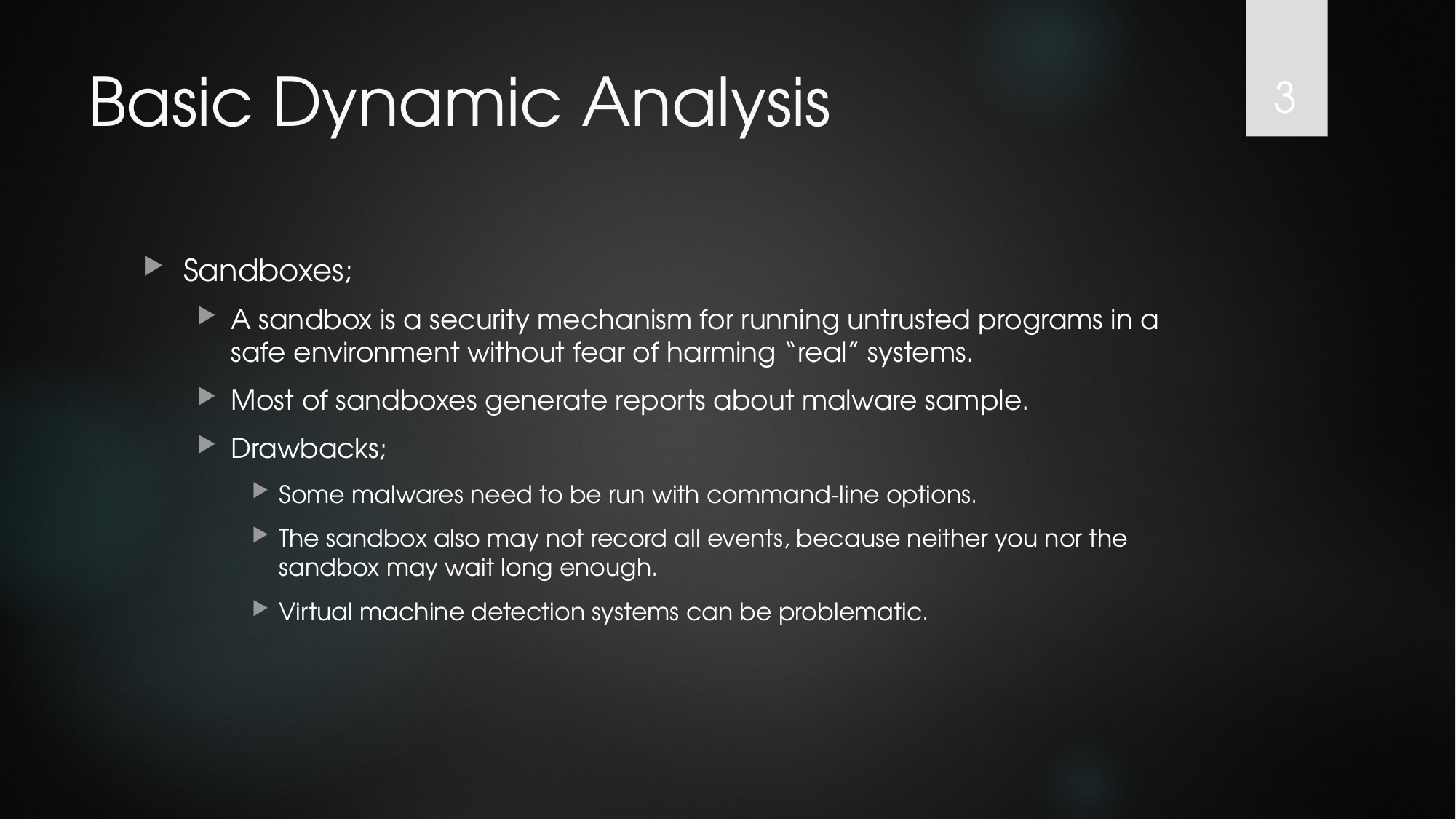

3
# Basic Dynamic Analysis
Sandboxes;
A sandbox is a security mechanism for running untrusted programs in a safe environment without fear of harming “real” systems.
Most of sandboxes generate reports about malware sample.
Drawbacks;
Some malwares need to be run with command-line options.
The sandbox also may not record all events, because neither you nor the sandbox may wait long enough.
Virtual machine detection systems can be problematic.